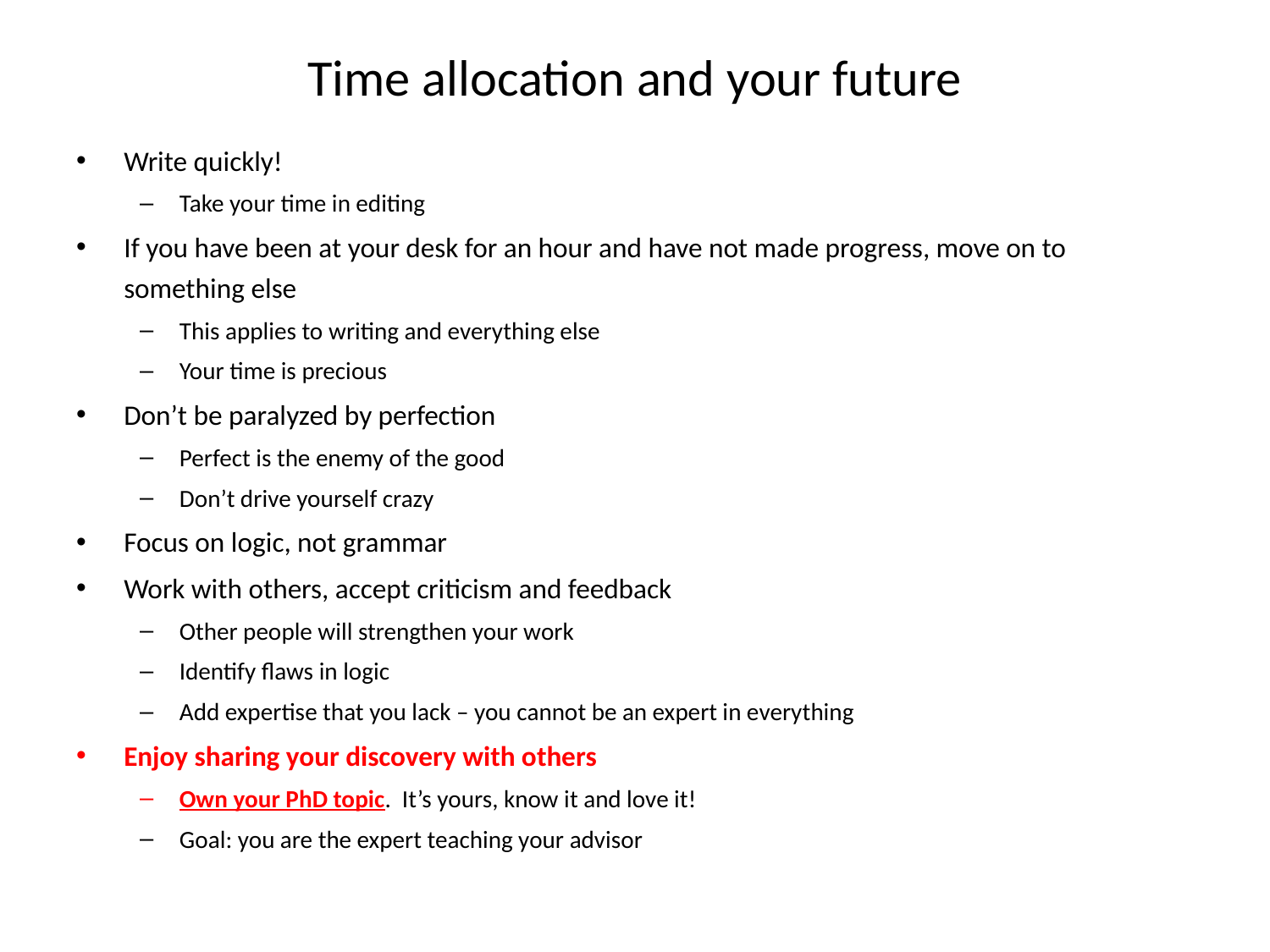

# Time allocation and your future
Write quickly!
Take your time in editing
If you have been at your desk for an hour and have not made progress, move on to something else
This applies to writing and everything else
Your time is precious
Don’t be paralyzed by perfection
Perfect is the enemy of the good
Don’t drive yourself crazy
Focus on logic, not grammar
Work with others, accept criticism and feedback
Other people will strengthen your work
Identify flaws in logic
Add expertise that you lack – you cannot be an expert in everything
Enjoy sharing your discovery with others
Own your PhD topic.  It’s yours, know it and love it!
Goal: you are the expert teaching your advisor